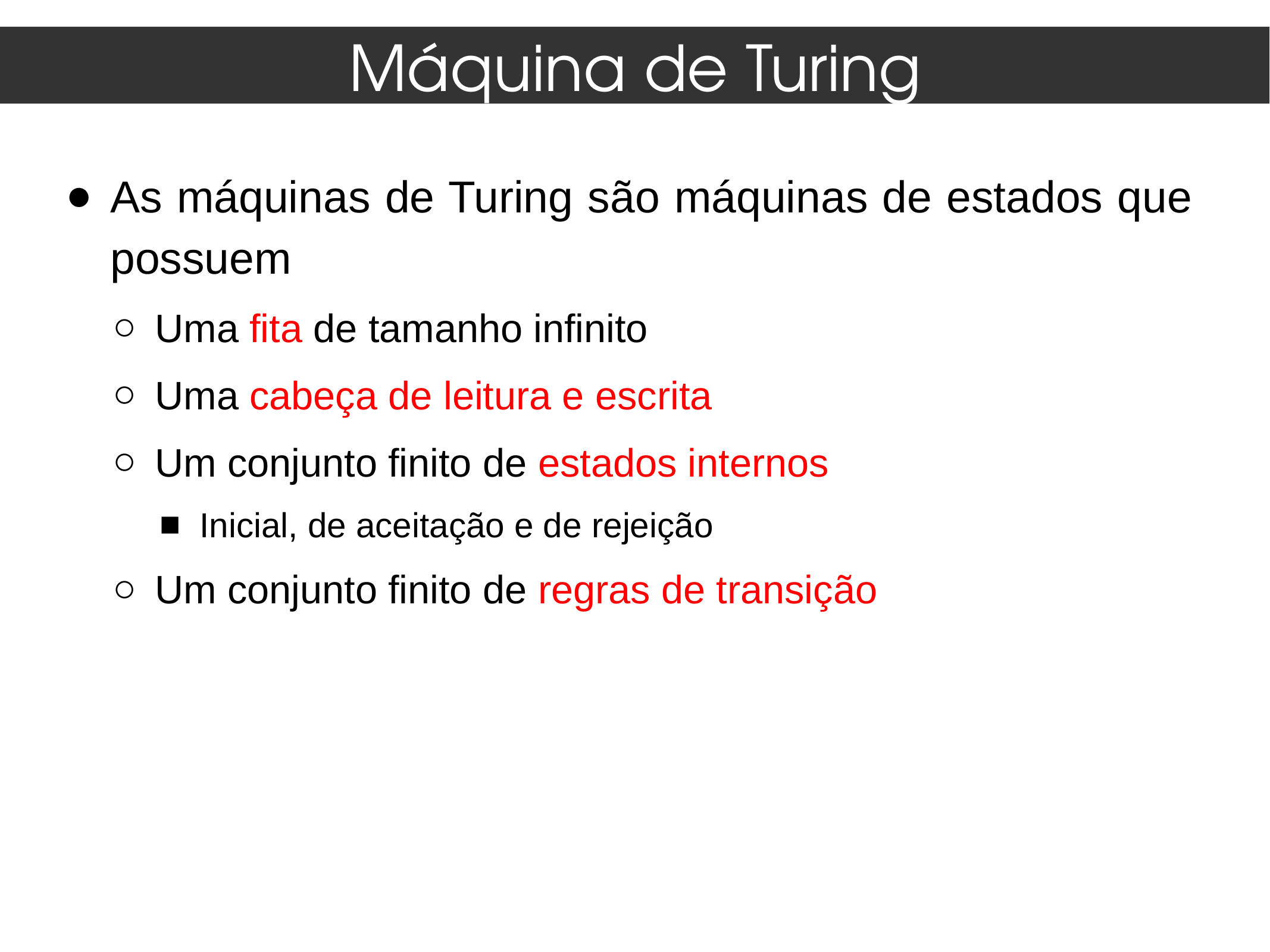

Máquina de Turing
As máquinas de Turing são máquinas de estados que possuem
Uma fita de tamanho infinito
Uma cabeça de leitura e escrita
Um conjunto finito de estados internos
Inicial, de aceitação e de rejeição
Um conjunto finito de regras de transição